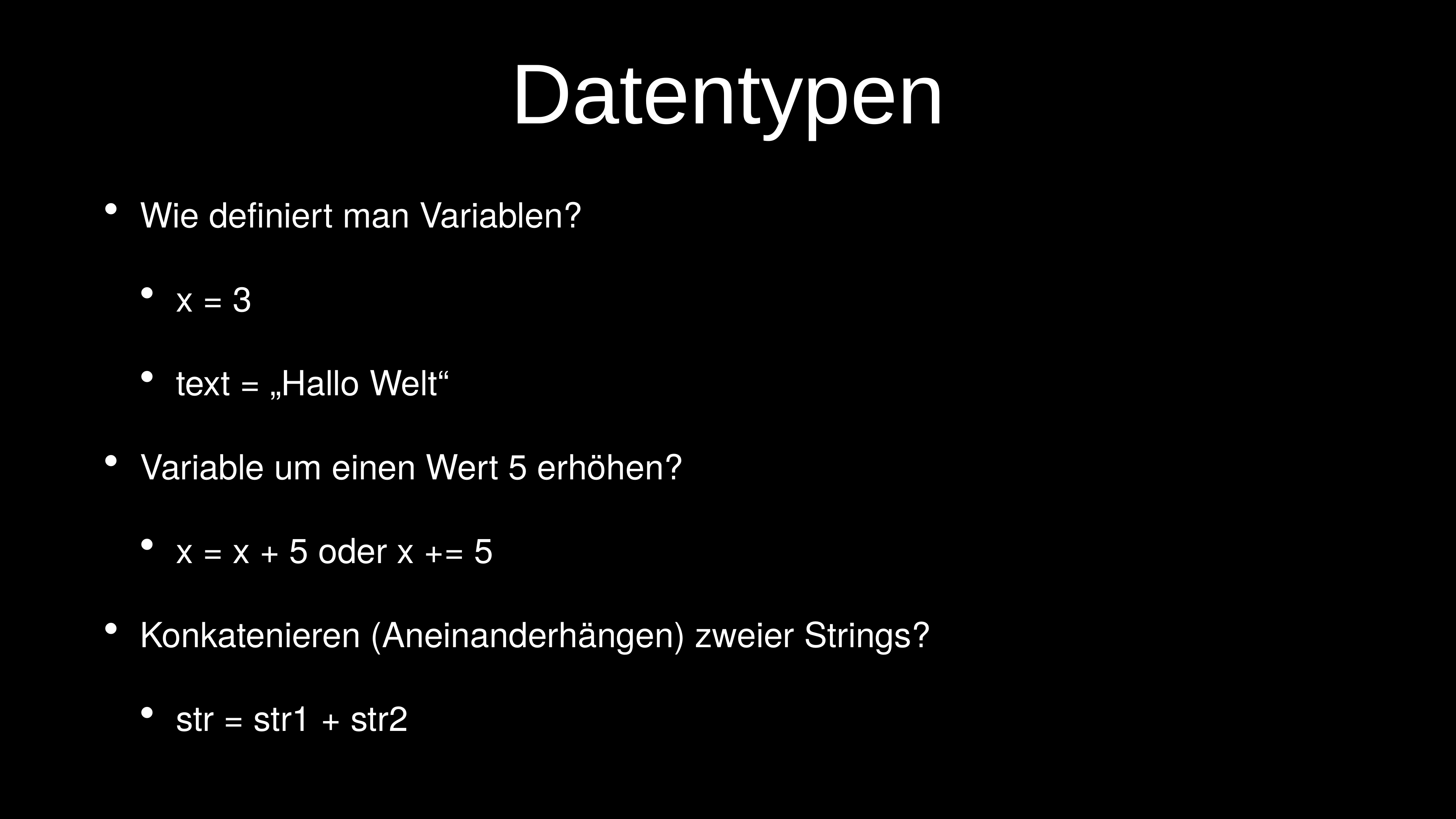

# Datentypen
Wie definiert man Variablen?
x = 3
text = „Hallo Welt“
Variable um einen Wert 5 erhöhen?
x = x + 5 oder x += 5
Konkatenieren (Aneinanderhängen) zweier Strings?
str = str1 + str2